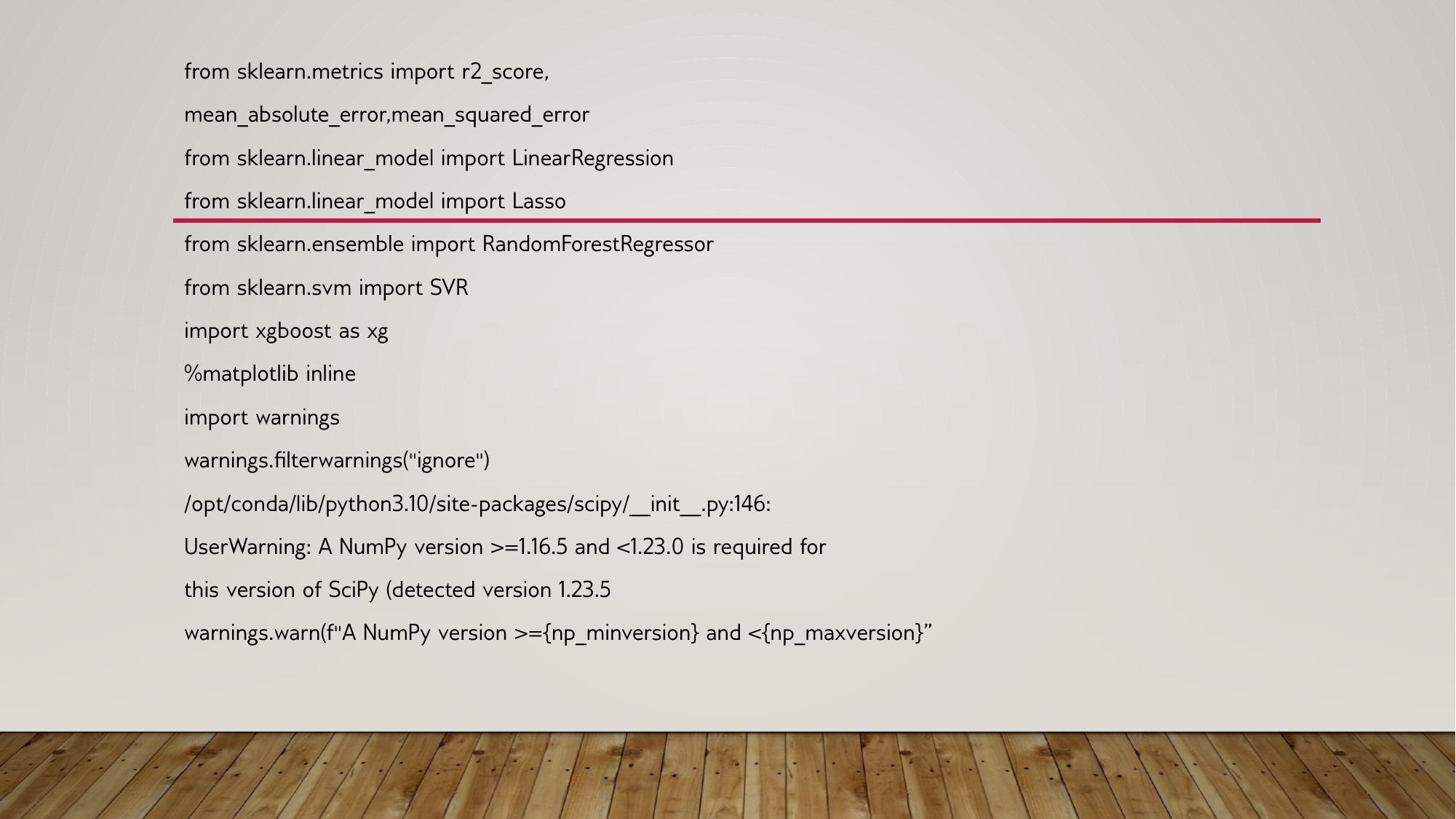

from sklearn.metrics import r2_score,
mean_absolute_error,mean_squared_error
from sklearn.linear_model import LinearRegression
from sklearn.linear_model import Lasso
from sklearn.ensemble import RandomForestRegressor
from sklearn.svm import SVR
import xgboost as xg
%matplotlib inline
import warnings
warnings.filterwarnings("ignore")
/opt/conda/lib/python3.10/site-packages/scipy/__init__.py:146:
UserWarning: A NumPy version >=1.16.5 and <1.23.0 is required for
this version of SciPy (detected version 1.23.5
warnings.warn(f"A NumPy version >={np_minversion} and <{np_maxversion}”